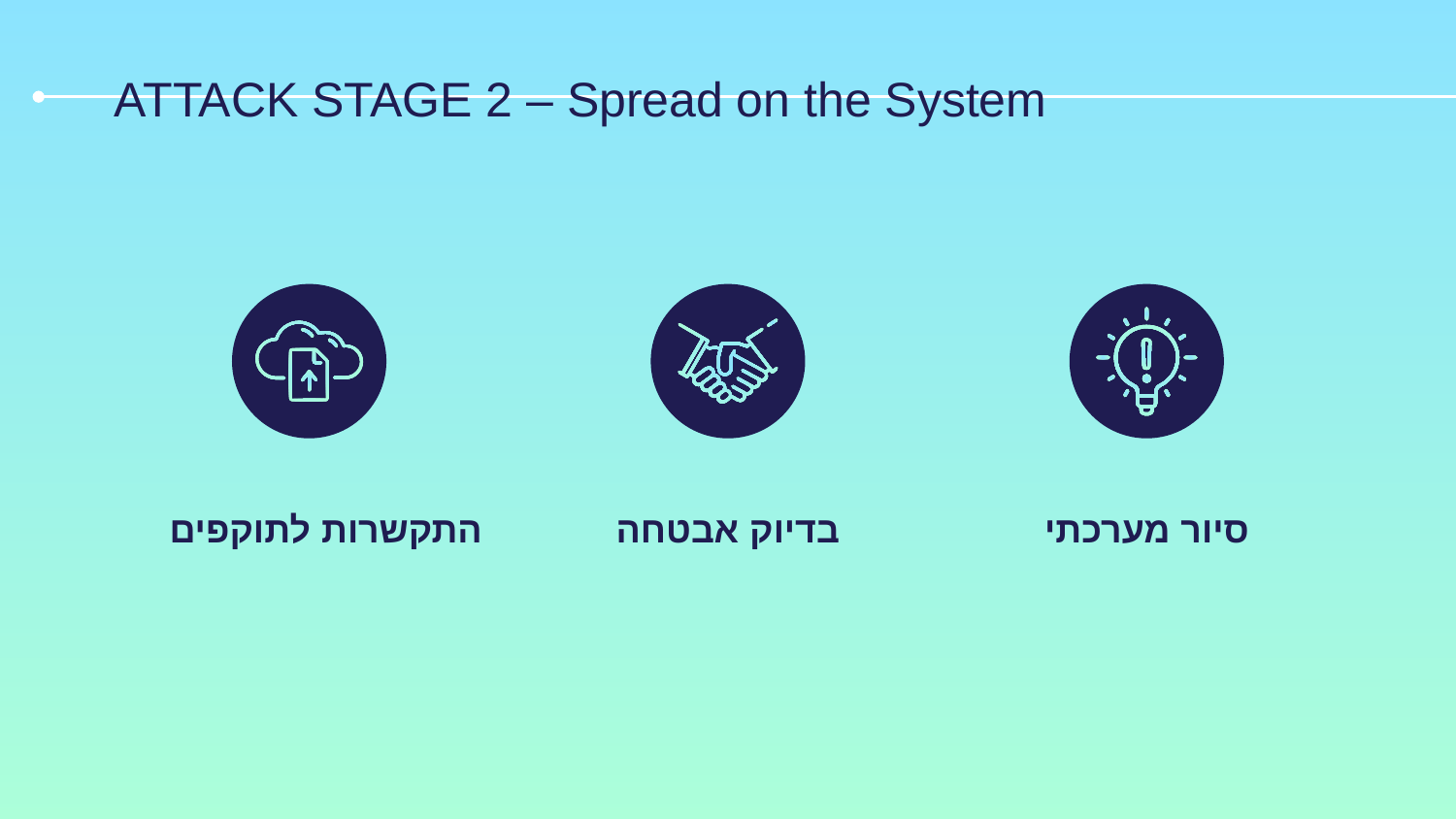

# ATTACK STAGE 2 – Spread on the System

התקשרות לתוקפים
בדיוק אבטחה
סיור מערכתי